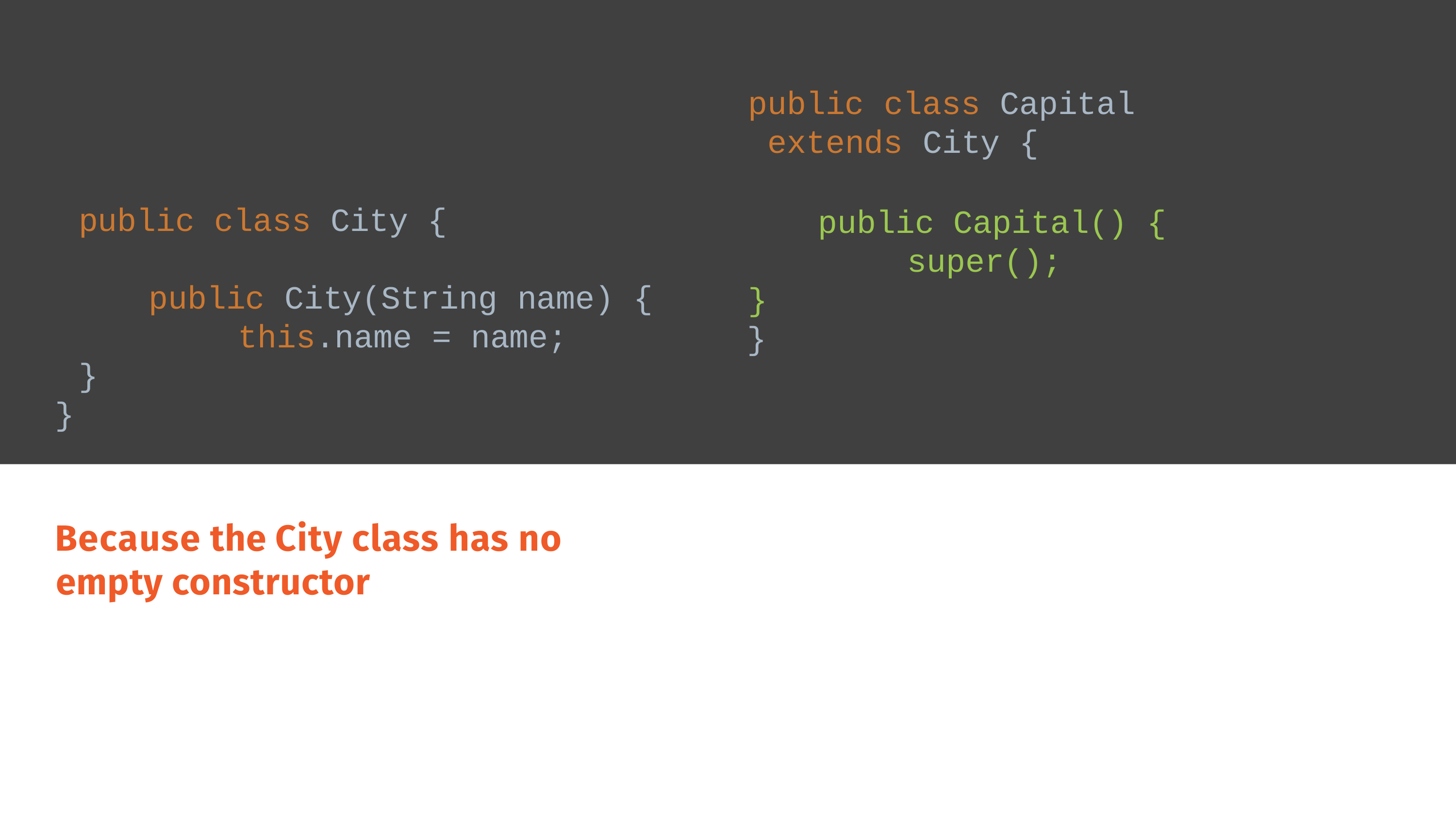

public class Capital  extends City {

public Capital() {  super();
}
}
# public class City {
public City(String name) {  this.name = name;
}
}

Because the City class has no empty constructor
18